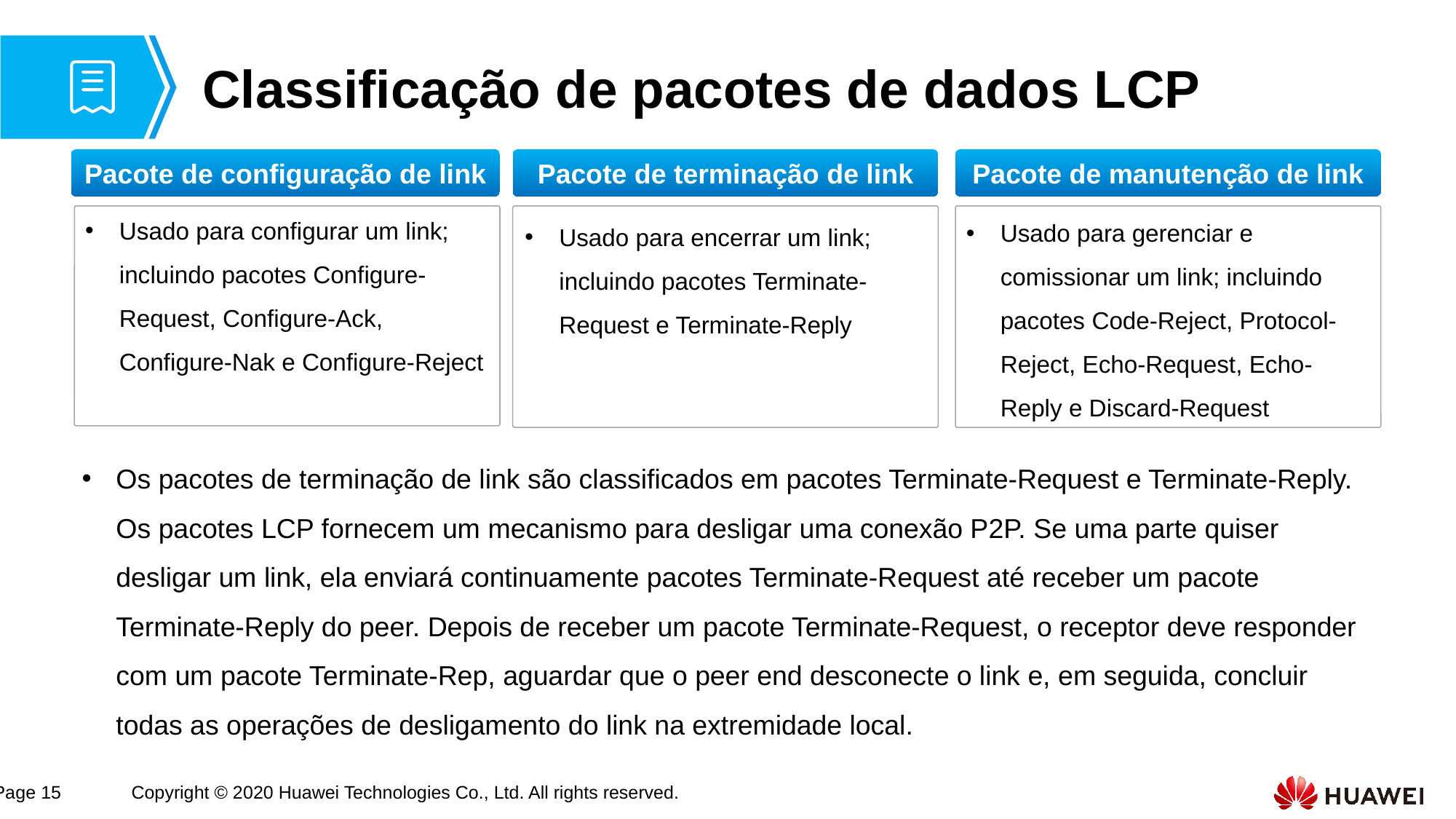

# Classificação de pacotes de dados LCP

Pacote de configuração de link
Pacote de manutenção de link
Pacote de terminação de link
Usado para configurar um link; incluindo pacotes Configure-Request, Configure-Ack, Configure-Nak e Configure-Reject
Usado para gerenciar e comissionar um link; incluindo pacotes Code-Reject, Protocol-Reject, Echo-Request, Echo-Reply e Discard-Request
Usado para encerrar um link; incluindo pacotes Terminate-Request e Terminate-Reply

Os pacotes de terminação de link são classificados em pacotes Terminate-Request e Terminate-Reply. Os pacotes LCP fornecem um mecanismo para desligar uma conexão P2P. Se uma parte quiser desligar um link, ela enviará continuamente pacotes Terminate-Request até receber um pacote Terminate-Reply do peer. Depois de receber um pacote Terminate-Request, o receptor deve responder com um pacote Terminate-Rep, aguardar que o peer end desconecte o link e, em seguida, concluir todas as operações de desligamento do link na extremidade local.